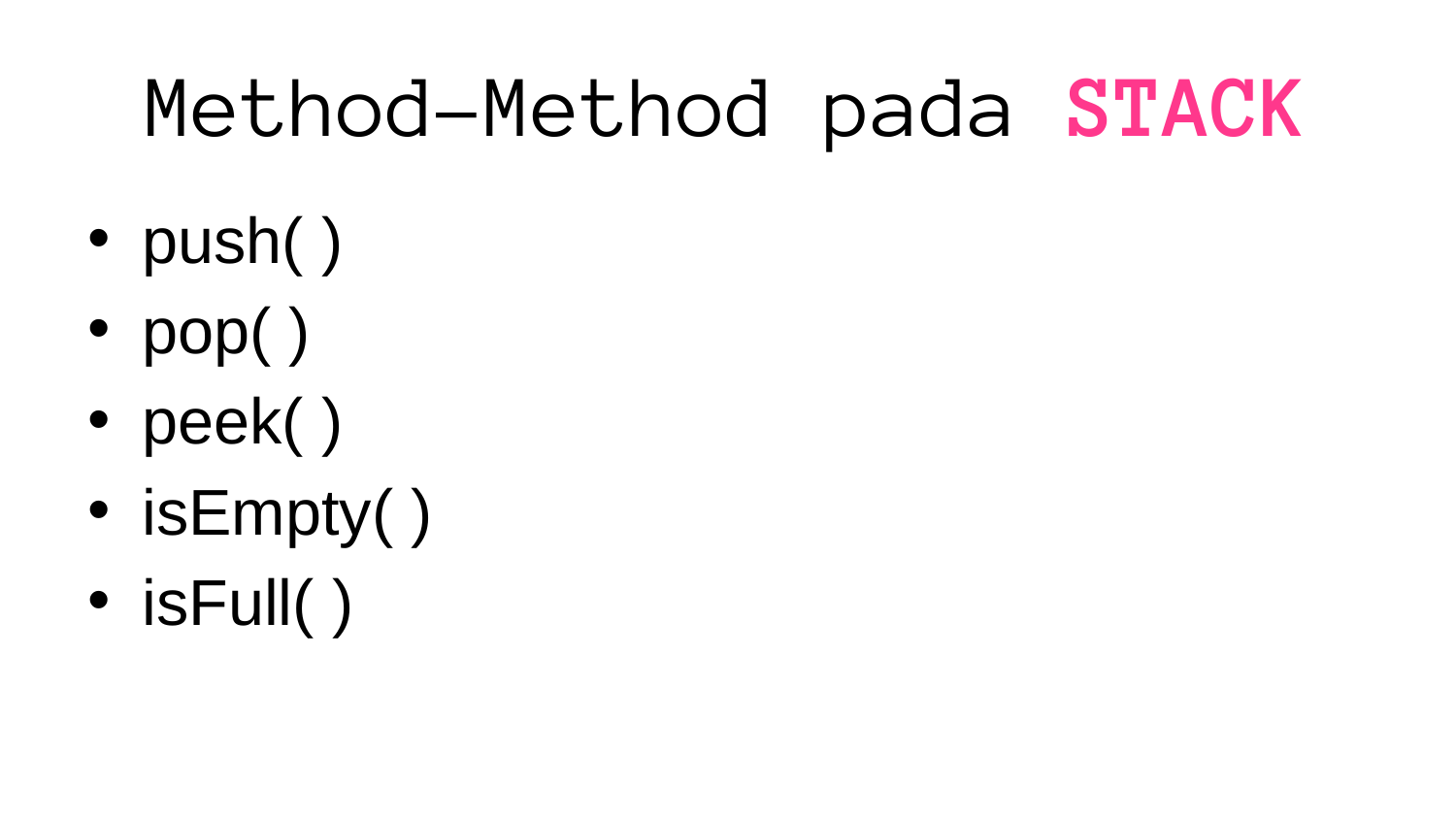

# Method-Method pada STACK
push( )
pop( )
peek( )
isEmpty( )
isFull( )